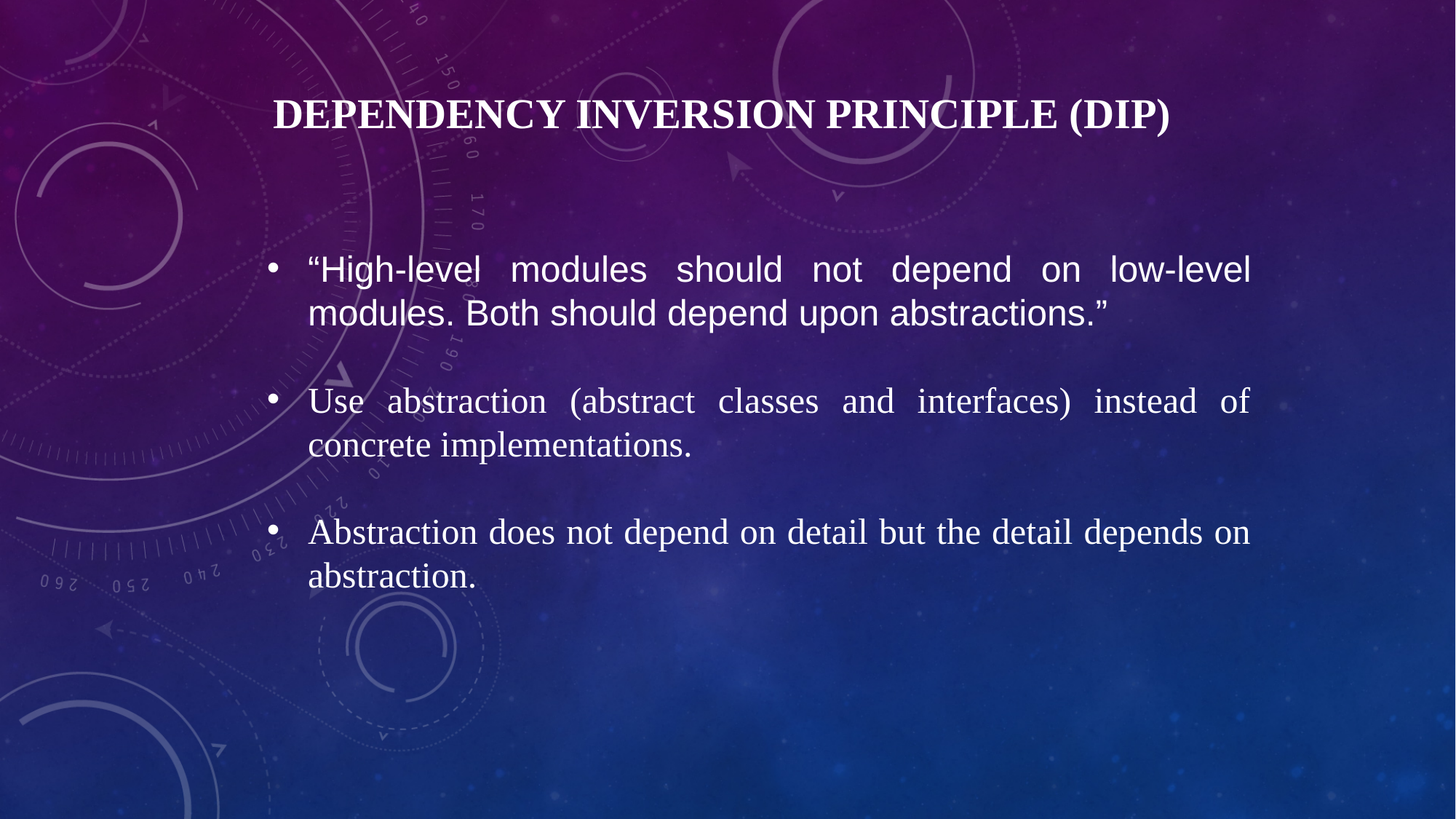

Dependency Inversion Principle (DIP)
“High-level modules should not depend on low-level modules. Both should depend upon abstractions.”

Use abstraction (abstract classes and interfaces) instead of concrete implementations.

Abstraction does not depend on detail but the detail depends on abstraction.